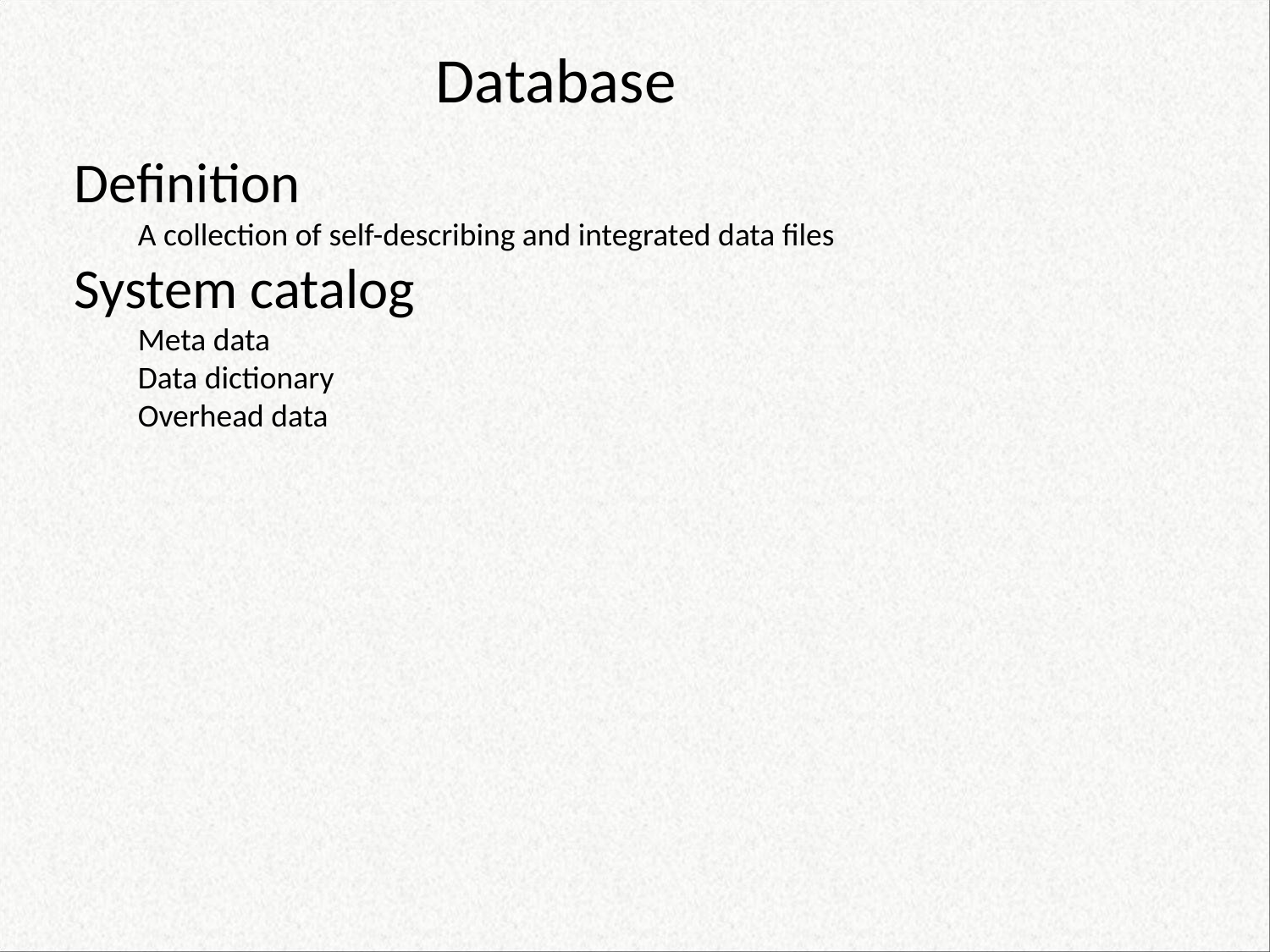

# Database
Definition
A collection of self-describing and integrated data files
System catalog
Meta data
Data dictionary
Overhead data